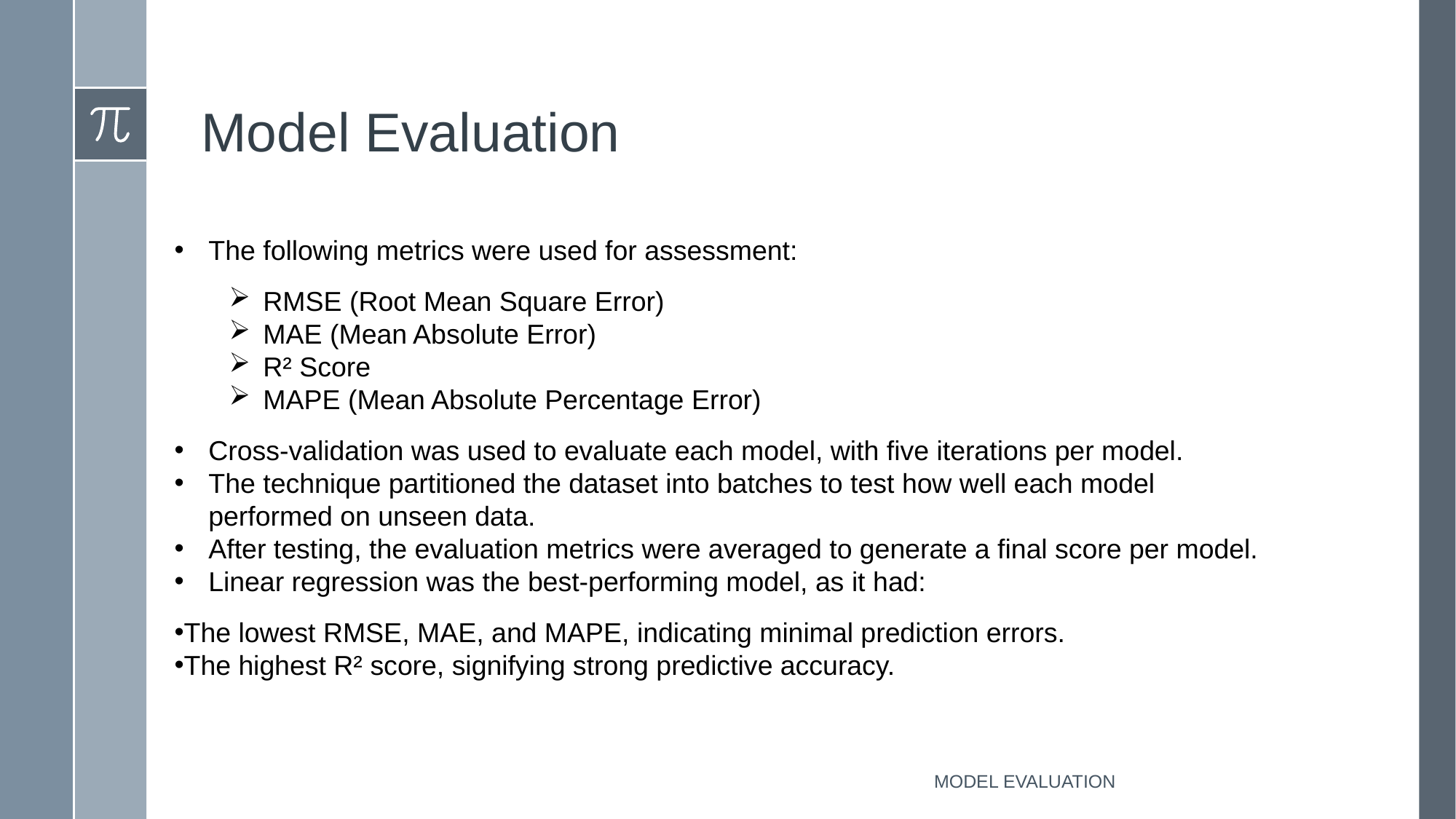

# Model Evaluation
The following metrics were used for assessment:
RMSE (Root Mean Square Error)
MAE (Mean Absolute Error)
R² Score
MAPE (Mean Absolute Percentage Error)
Cross-validation was used to evaluate each model, with five iterations per model.
The technique partitioned the dataset into batches to test how well each model performed on unseen data.
After testing, the evaluation metrics were averaged to generate a final score per model.
Linear regression was the best-performing model, as it had:
The lowest RMSE, MAE, and MAPE, indicating minimal prediction errors.
The highest R² score, signifying strong predictive accuracy.

Model evaluation